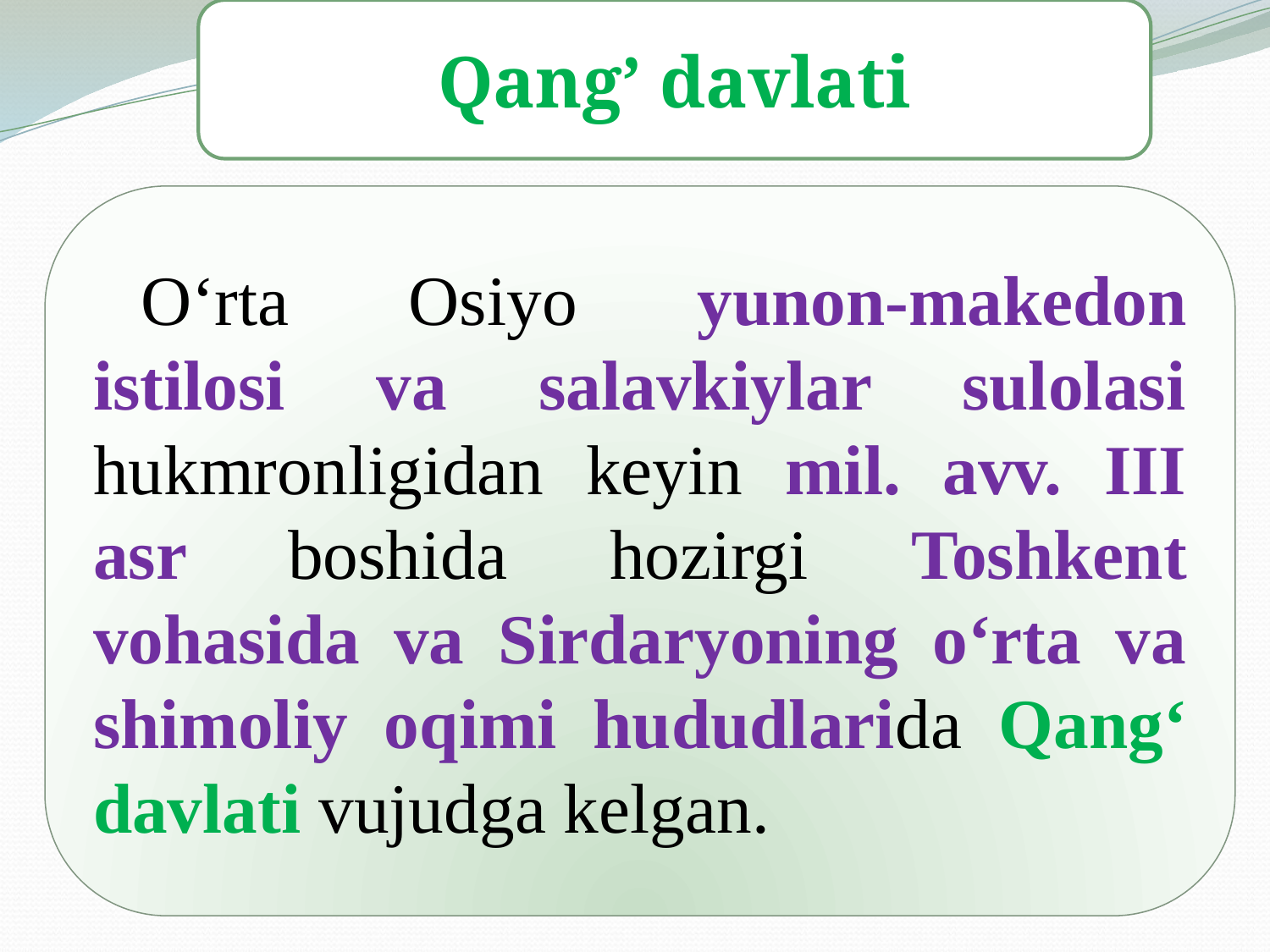

Qang’ davlati
O‘rta Osiyo yunon-makedon istilosi va salavkiylar sulolasi hukmronligidan keyin mil. avv. III asr boshida hozirgi Toshkent vohasida va Sirdaryoning o‘rta va shimoliy oqimi hududlarida Qang‘ davlati vujudga kelgan.